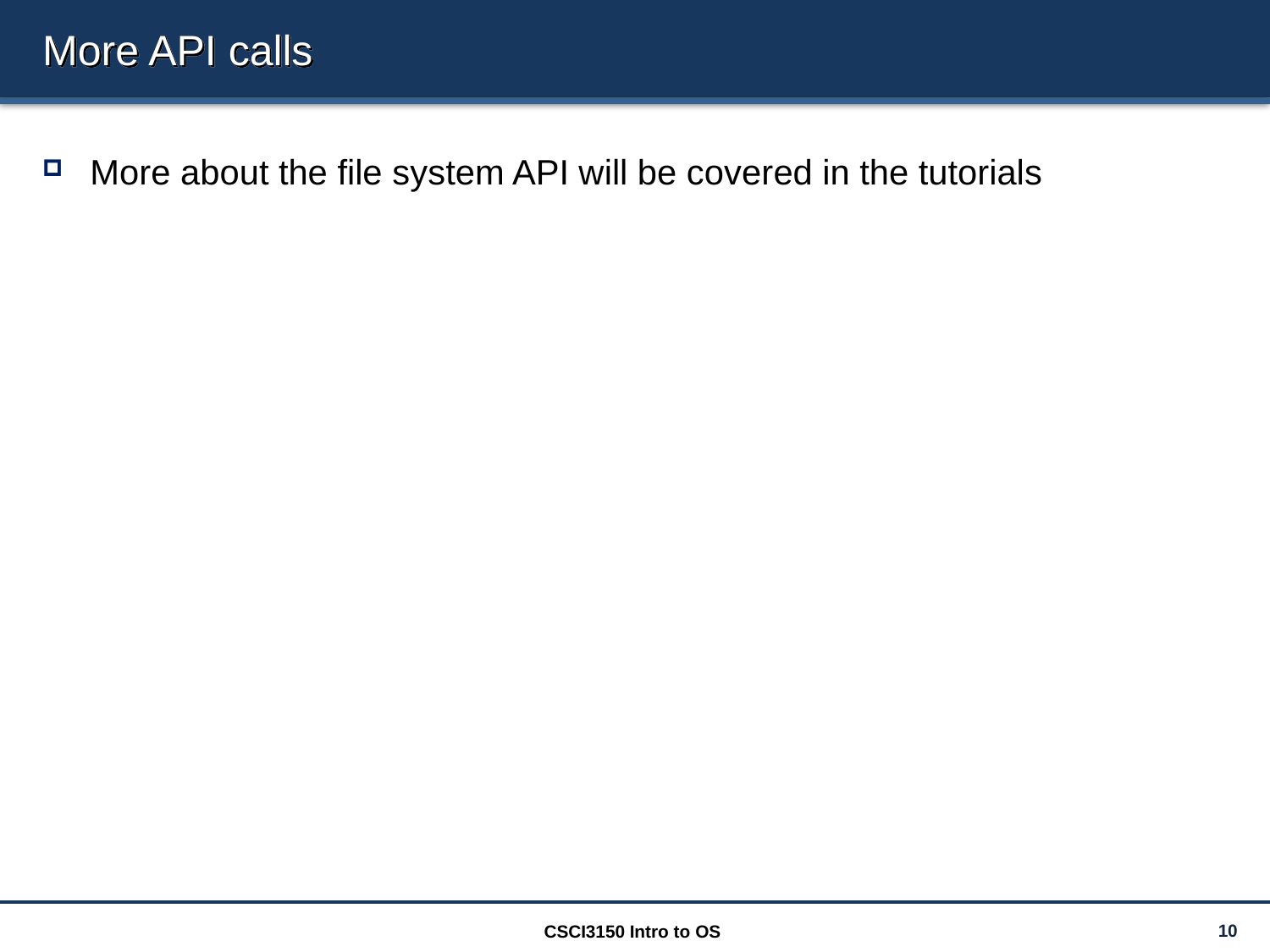

# More API calls
More about the file system API will be covered in the tutorials
CSCI3150 Intro to OS
10